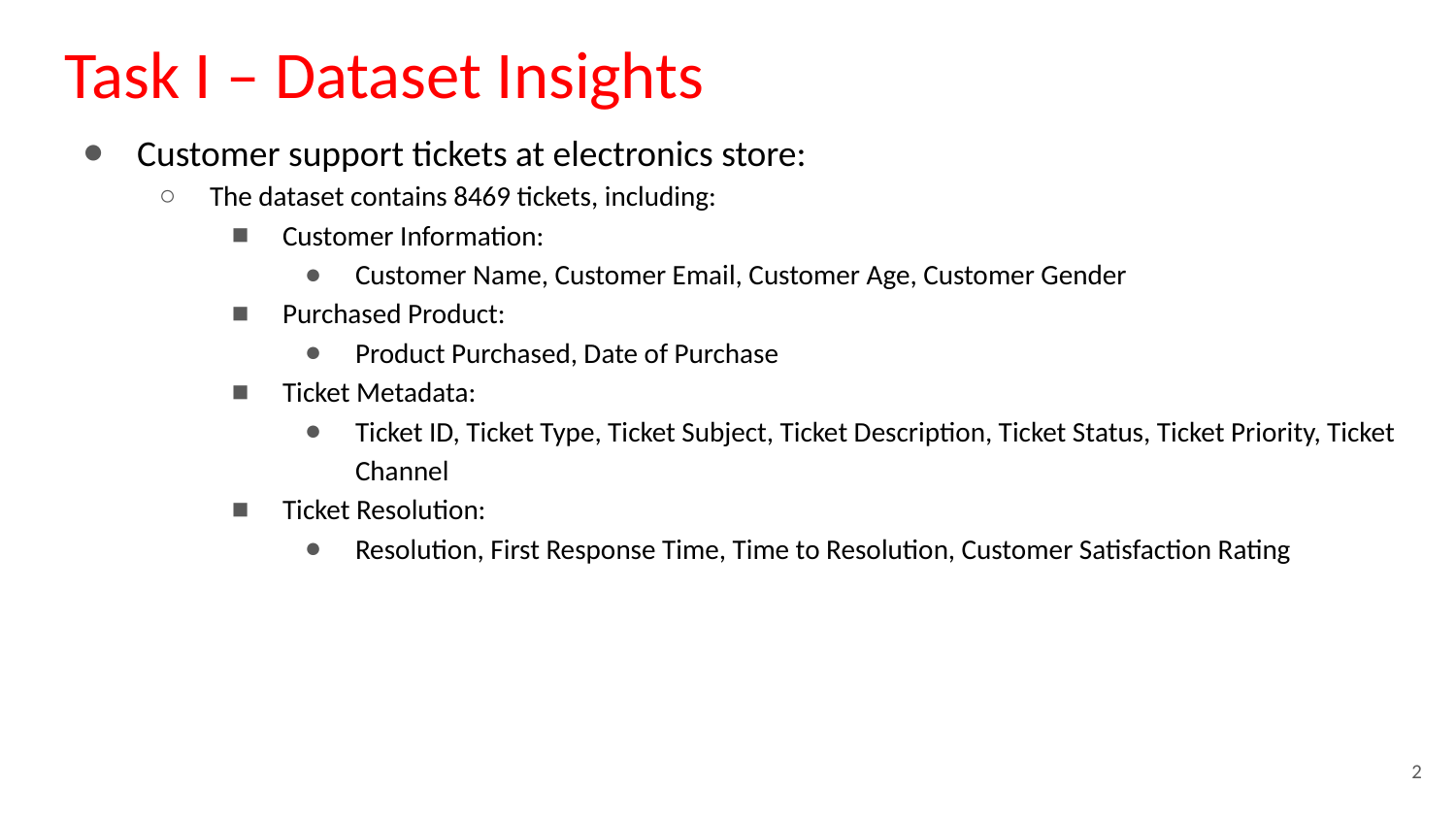

# Task I – Dataset Insights
Customer support tickets at electronics store:
The dataset contains 8469 tickets, including:
Customer Information:
Customer Name, Customer Email, Customer Age, Customer Gender
Purchased Product:
Product Purchased, Date of Purchase
Ticket Metadata:
Ticket ID, Ticket Type, Ticket Subject, Ticket Description, Ticket Status, Ticket Priority, Ticket Channel
Ticket Resolution:
Resolution, First Response Time, Time to Resolution, Customer Satisfaction Rating

2